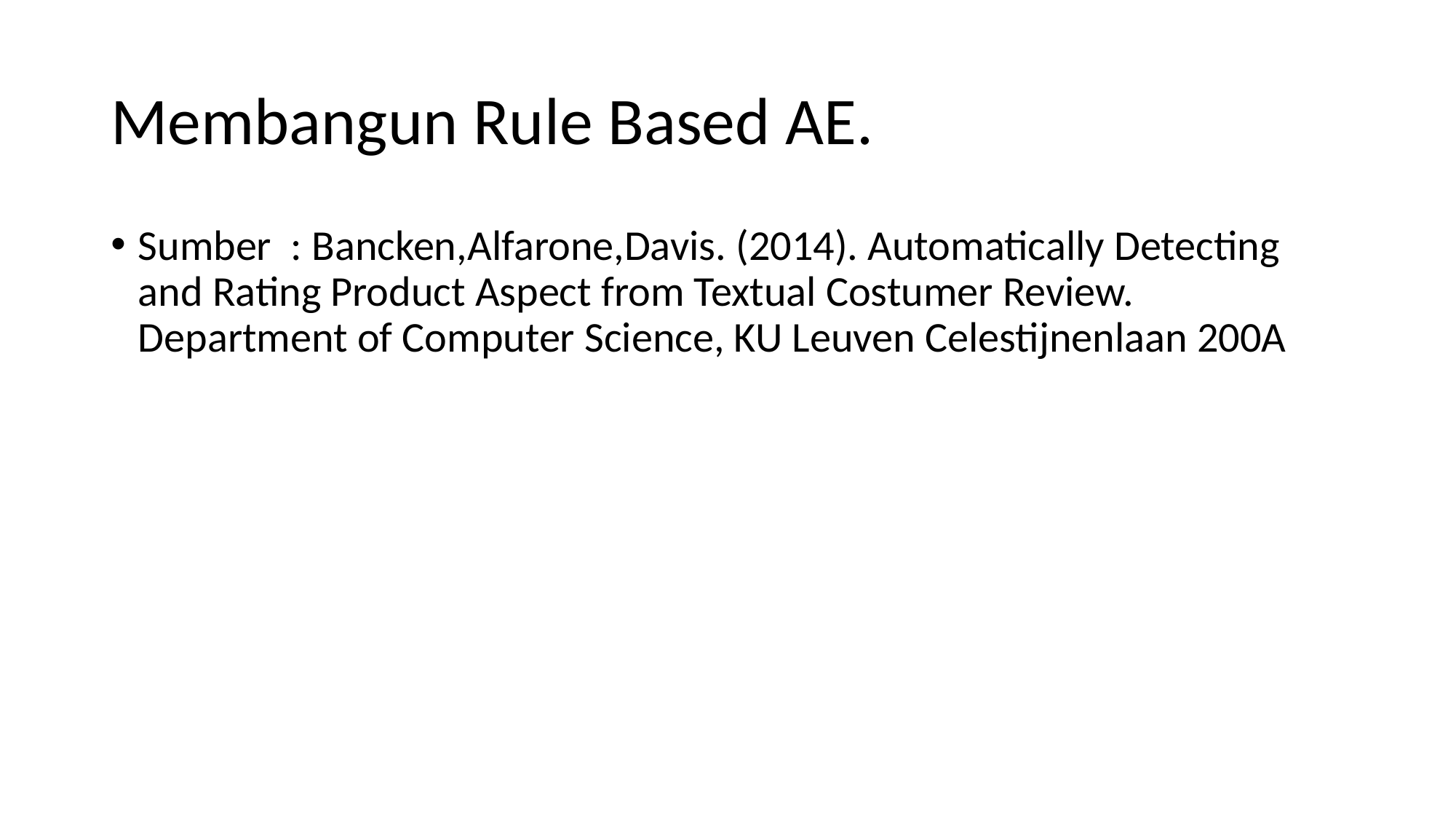

# Membangun Rule Based AE.
Sumber  : Bancken,Alfarone,Davis. (2014). Automatically Detecting and Rating Product Aspect from Textual Costumer Review. Department of Computer Science, KU Leuven Celestijnenlaan 200A